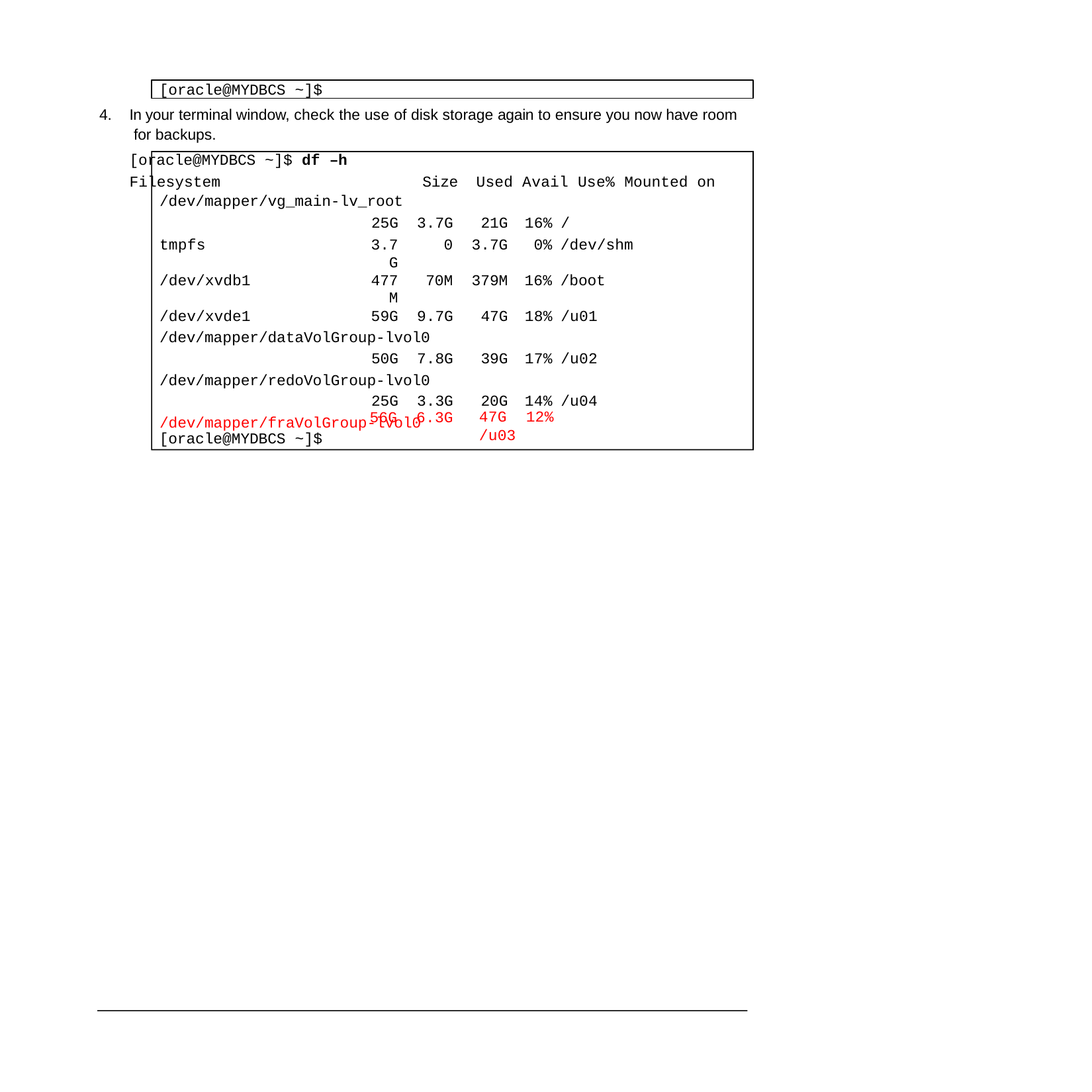

[oracle@MYDBCS ~]$
4.	In your terminal window, check the use of disk storage again to ensure you now have room  for backups.
[oracle@MYDBCS ~]$ df –h
Filesystem	Size	Used Avail Use% Mounted on

| /dev/mapper/vg\_main-lv\_root |  |  |  |  |  |
| --- | --- | --- | --- | --- | --- |
|  | 25G | 3.7G | 21G | 16% | / |
| tmpfs | 3.7G | 0 | 3.7G | 0% | /dev/shm |
| /dev/xvdb1 | 477M | 70M | 379M | 16% | /boot |
| /dev/xvde1 | 59G | 9.7G | 47G | 18% | /u01 |
| /dev/mapper/dataVolGroup-lvol0 |  |  |  |  |  |
| 50G |  | 7.8G | 39G | 17% | /u02 |
| /dev/mapper/redoVolGroup-lvol0 |  |  |  |  |  |
| 25G |  | 3.3G | 20G | 14% | /u04 |
| /dev/mapper/fraVolGroup-lvol0 |  |  |  |  |  |
56G	6.3G
47G	12% /u03
[oracle@MYDBCS ~]$